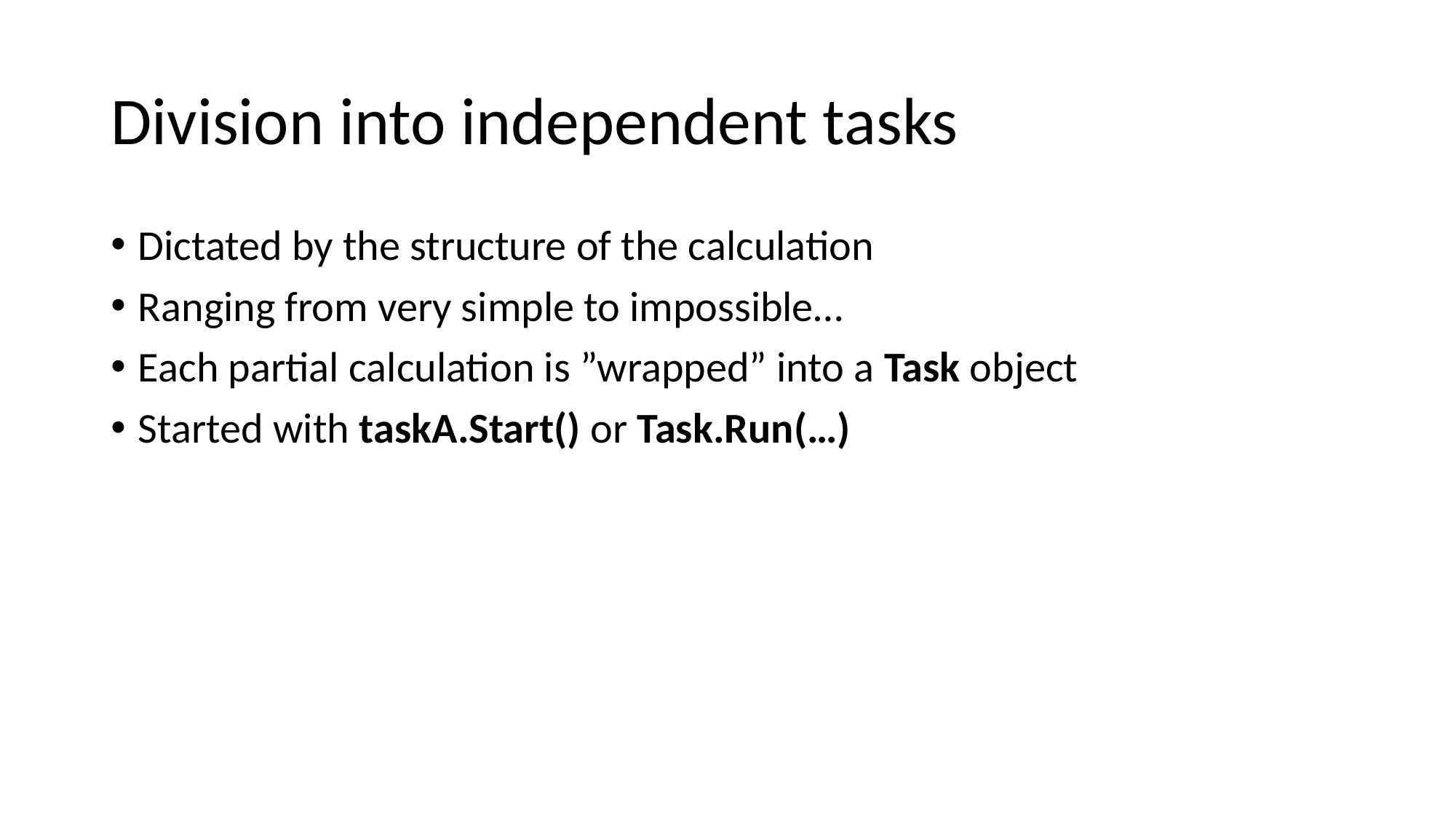

# Division into independent tasks
Dictated by the structure of the calculation
Ranging from very simple to impossible…
Each partial calculation is ”wrapped” into a Task object
Started with taskA.Start() or Task.Run(…)